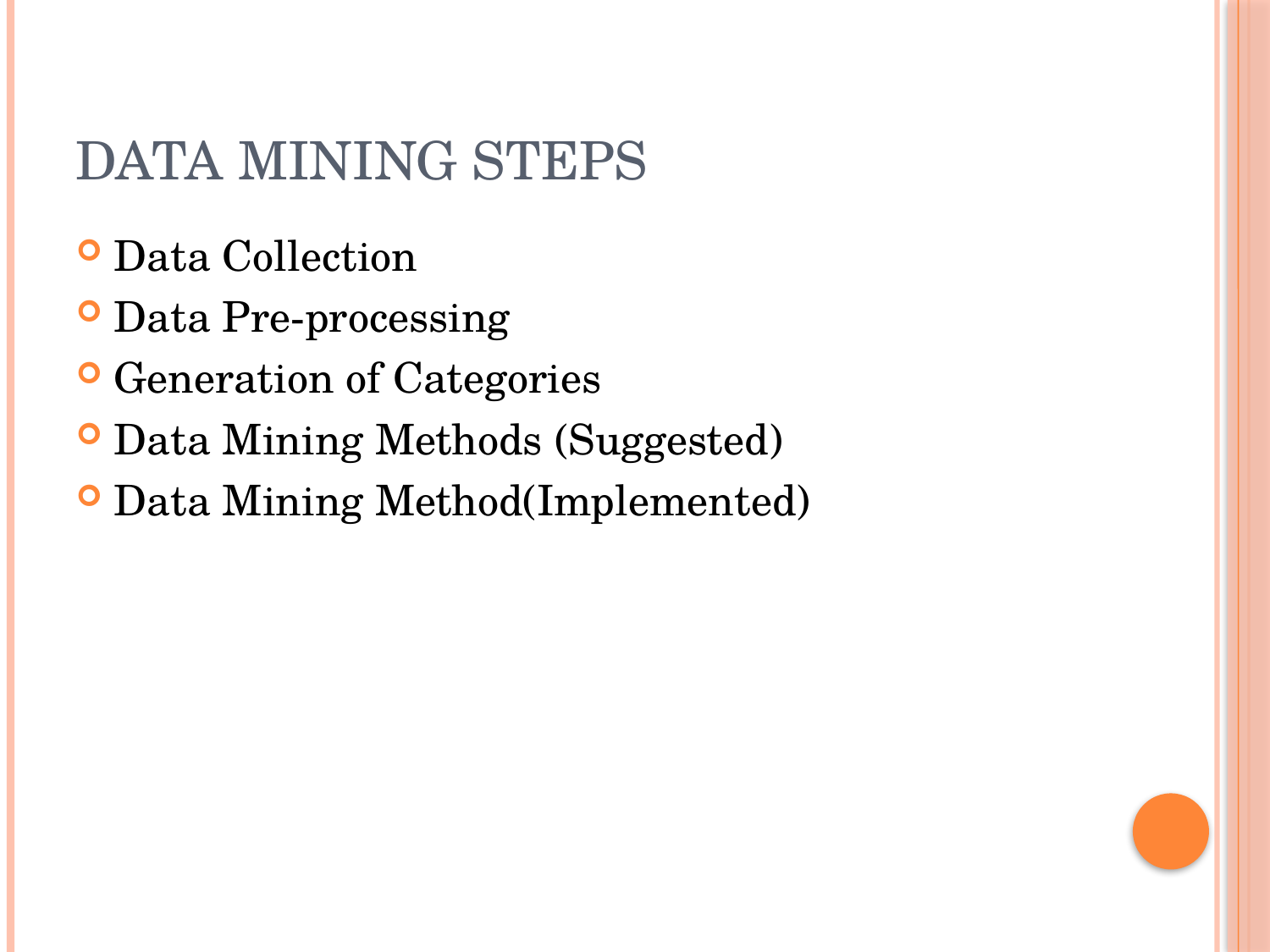

# Data Mining Steps
Data Collection
Data Pre-processing
Generation of Categories
Data Mining Methods (Suggested)
Data Mining Method(Implemented)